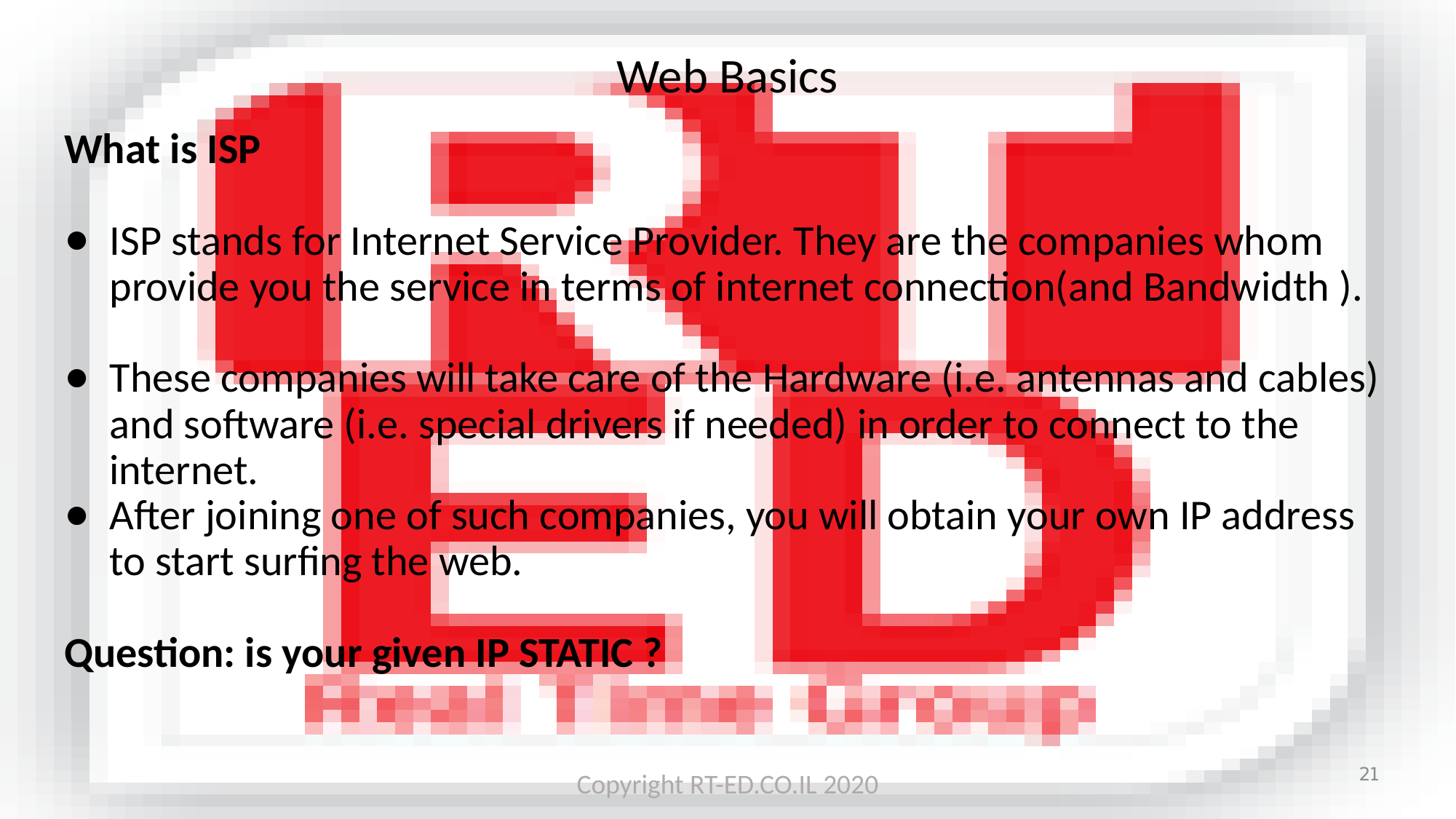

# Web Basics
What is ISP

ISP stands for Internet Service Provider. They are the companies whom provide you the service in terms of internet connection(and Bandwidth ).
These companies will take care of the Hardware (i.e. antennas and cables) and software (i.e. special drivers if needed) in order to connect to the internet.
After joining one of such companies, you will obtain your own IP address to start surfing the web.

Question: is your given IP STATIC ?
21
Copyright RT-ED.CO.IL 2020